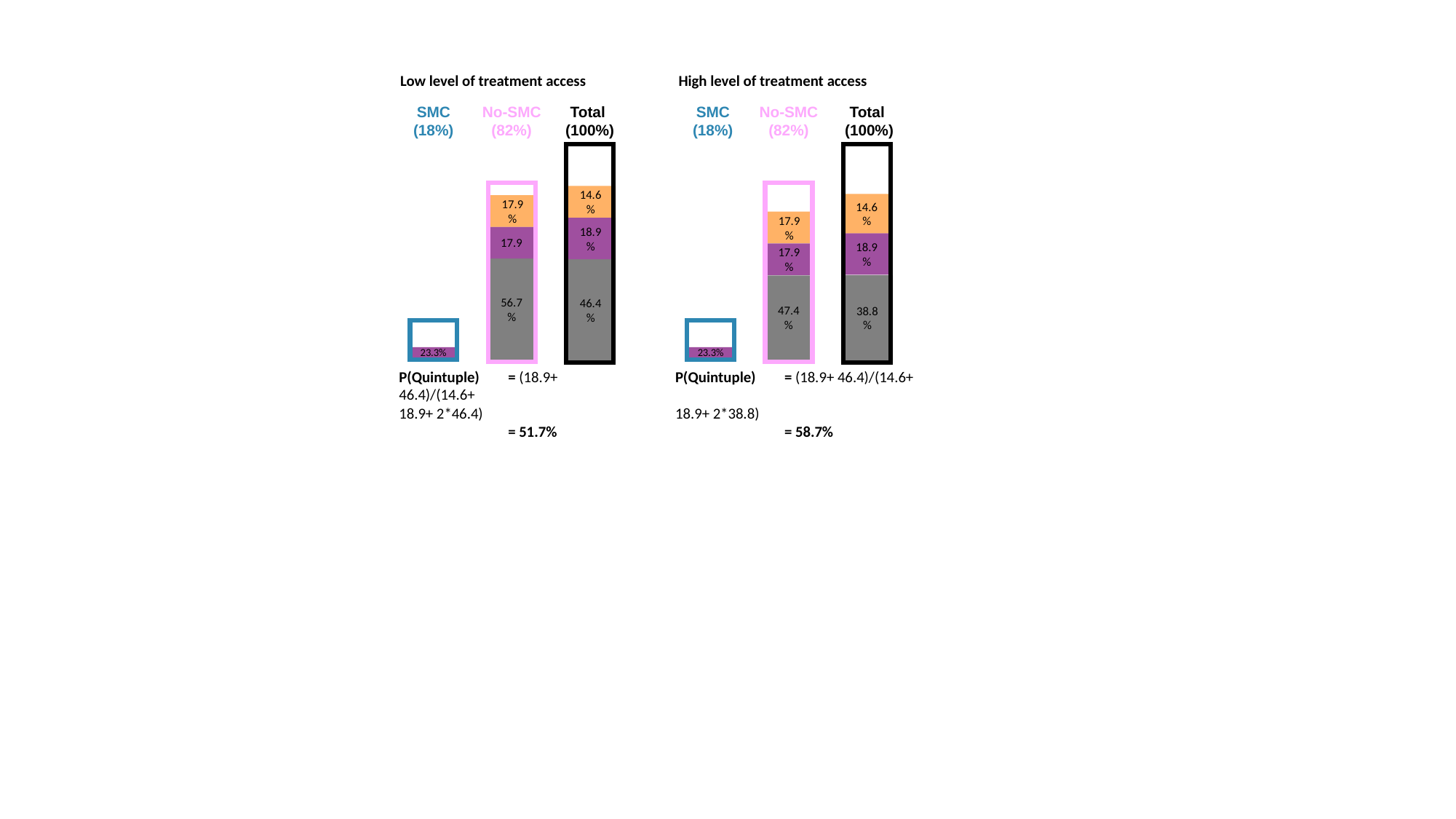

Low level of treatment access
High level of treatment access
No-SMC
(82%)
No-SMC
(82%)
Total
(100%)
Total
(100%)
SMC
(18%)
SMC
(18%)

14.6%
14.6%
17.9%
17.9%
18.9%
17.9
18.9%
17.9%
56.7%
46.4
%
38.8%
47.4%

23.3%
23.3%
P(Quintuple)	= (18.9+ 46.4)/(14.6+  	   	 18.9+ 2*46.4)
	= 51.7%
P(Quintuple)	= (18.9+ 46.4)/(14.6+  	   	 18.9+ 2*38.8)
	= 58.7%